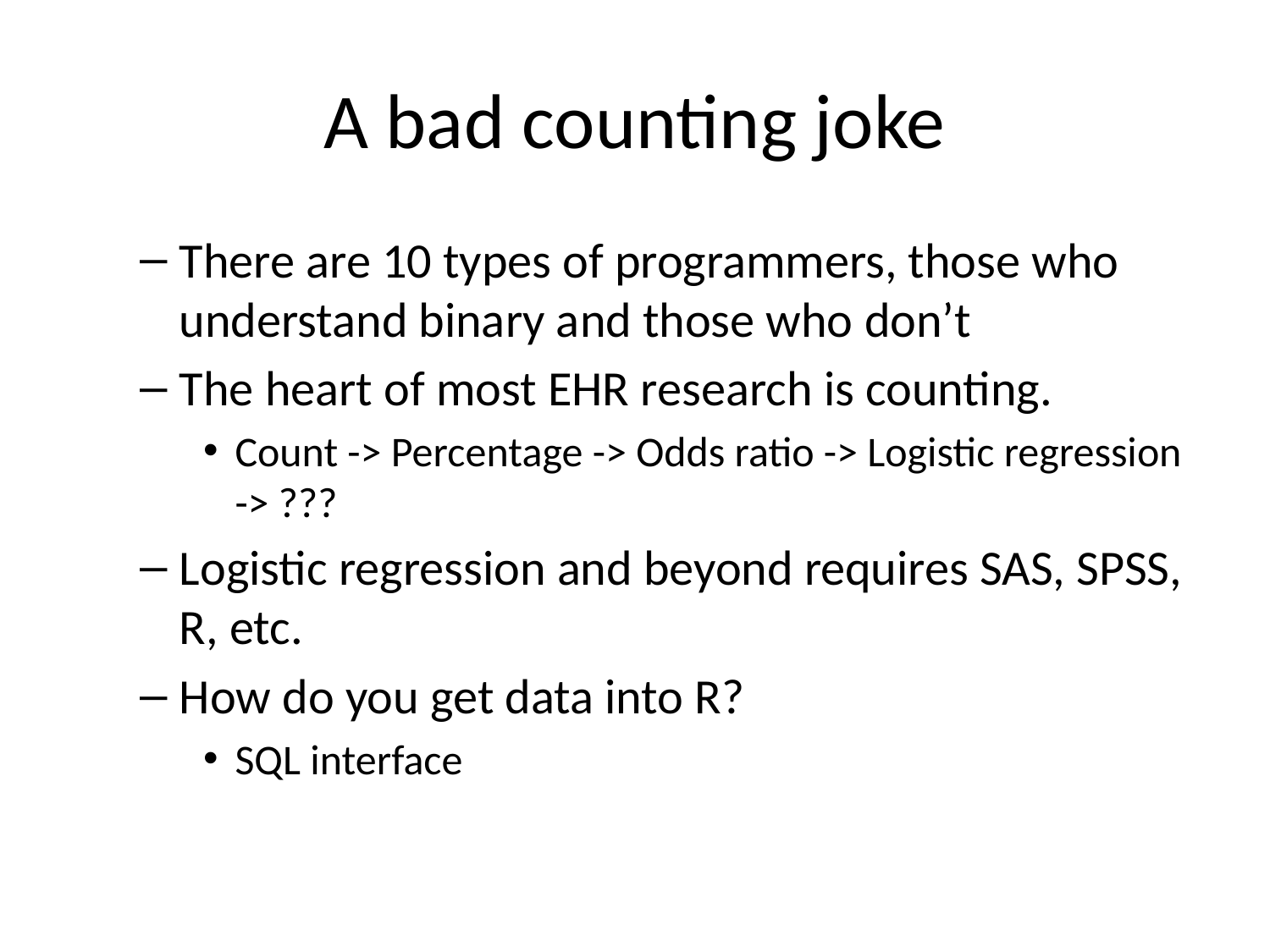

# A bad counting joke
There are 10 types of programmers, those who understand binary and those who don’t
The heart of most EHR research is counting.
Count -> Percentage -> Odds ratio -> Logistic regression -> ???
Logistic regression and beyond requires SAS, SPSS, R, etc.
How do you get data into R?
SQL interface